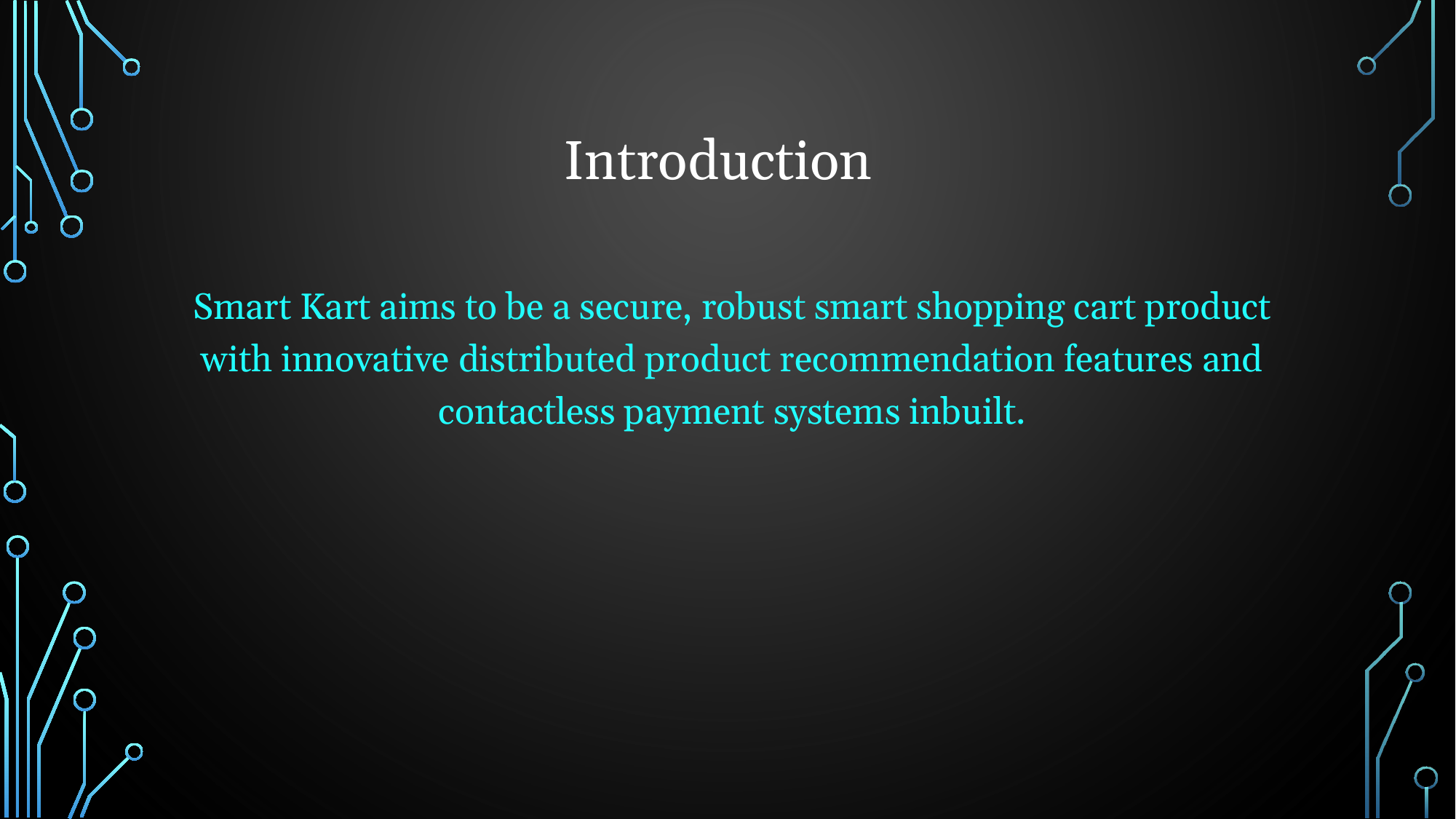

# Introduction
Smart Kart aims to be a secure, robust smart shopping cart product with innovative distributed product recommendation features and contactless payment systems inbuilt.